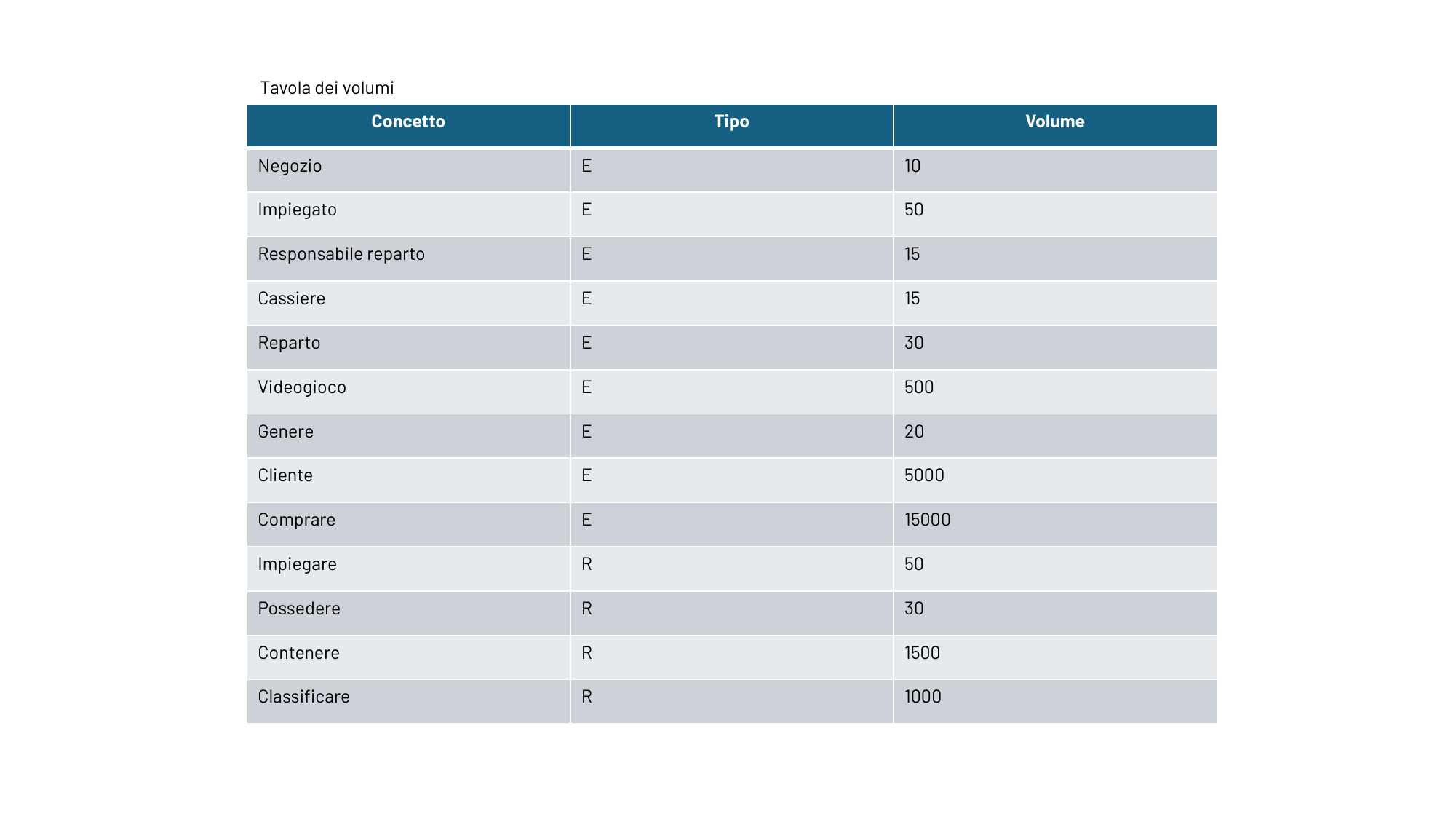

Tavola dei volumi
| Concetto | Tipo | Volume |
| --- | --- | --- |
| Negozio | E | 10 |
| Impiegato | E | 50 |
| Responsabile reparto | E | 15 |
| Cassiere | E | 15 |
| Reparto | E | 30 |
| Videogioco | E | 500 |
| Genere | E | 20 |
| Cliente | E | 5000 |
| Comprare | E | 15000 |
| Impiegare | R | 50 |
| Possedere | R | 30 |
| Contenere | R | 1500 |
| Classificare | R | 1000 |